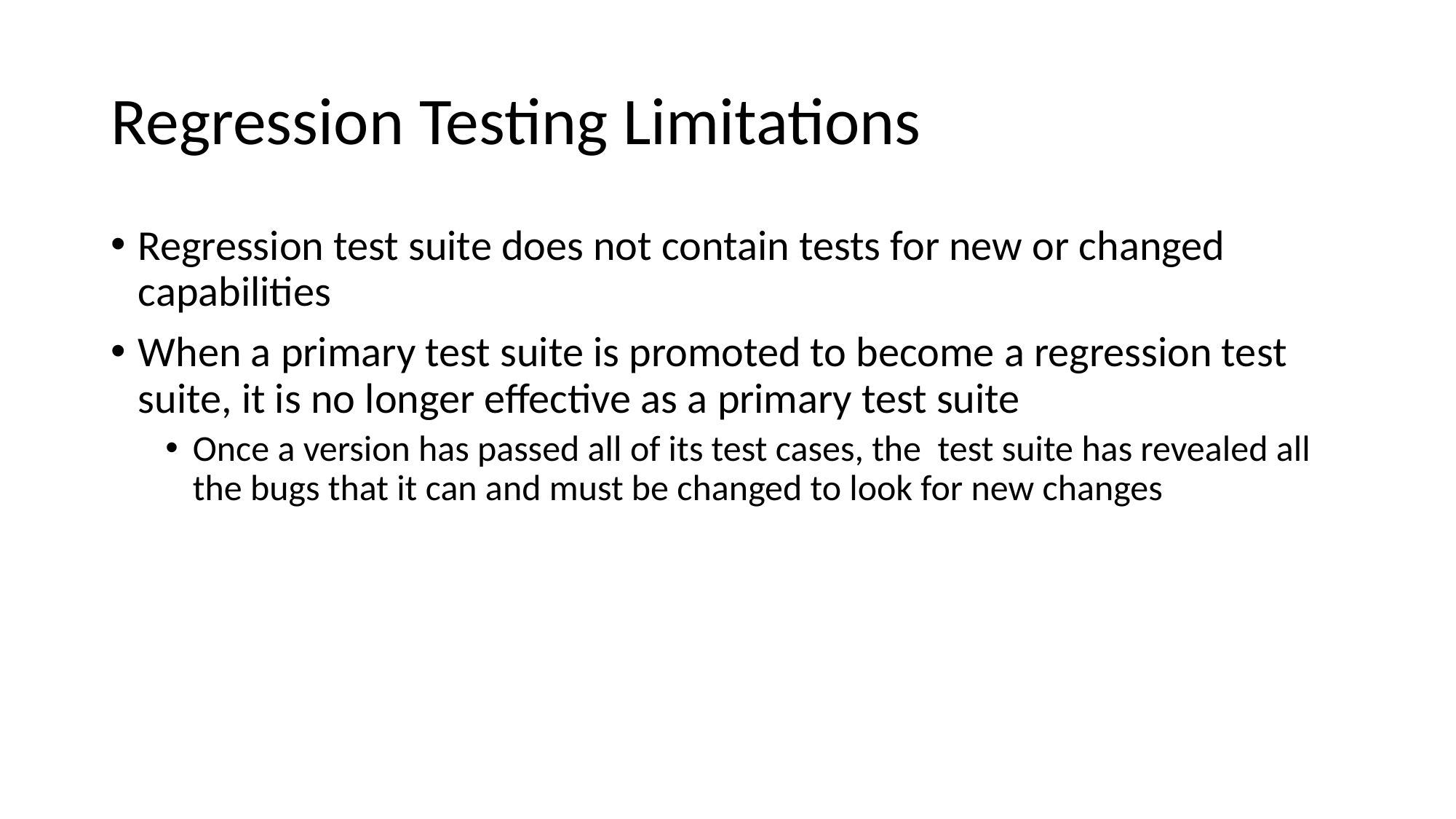

# Regression Testing Limitations
Regression test suite does not contain tests for new or changed capabilities
When a primary test suite is promoted to become a regression test suite, it is no longer effective as a primary test suite
Once a version has passed all of its test cases, the  test suite has revealed all the bugs that it can and must be changed to look for new changes